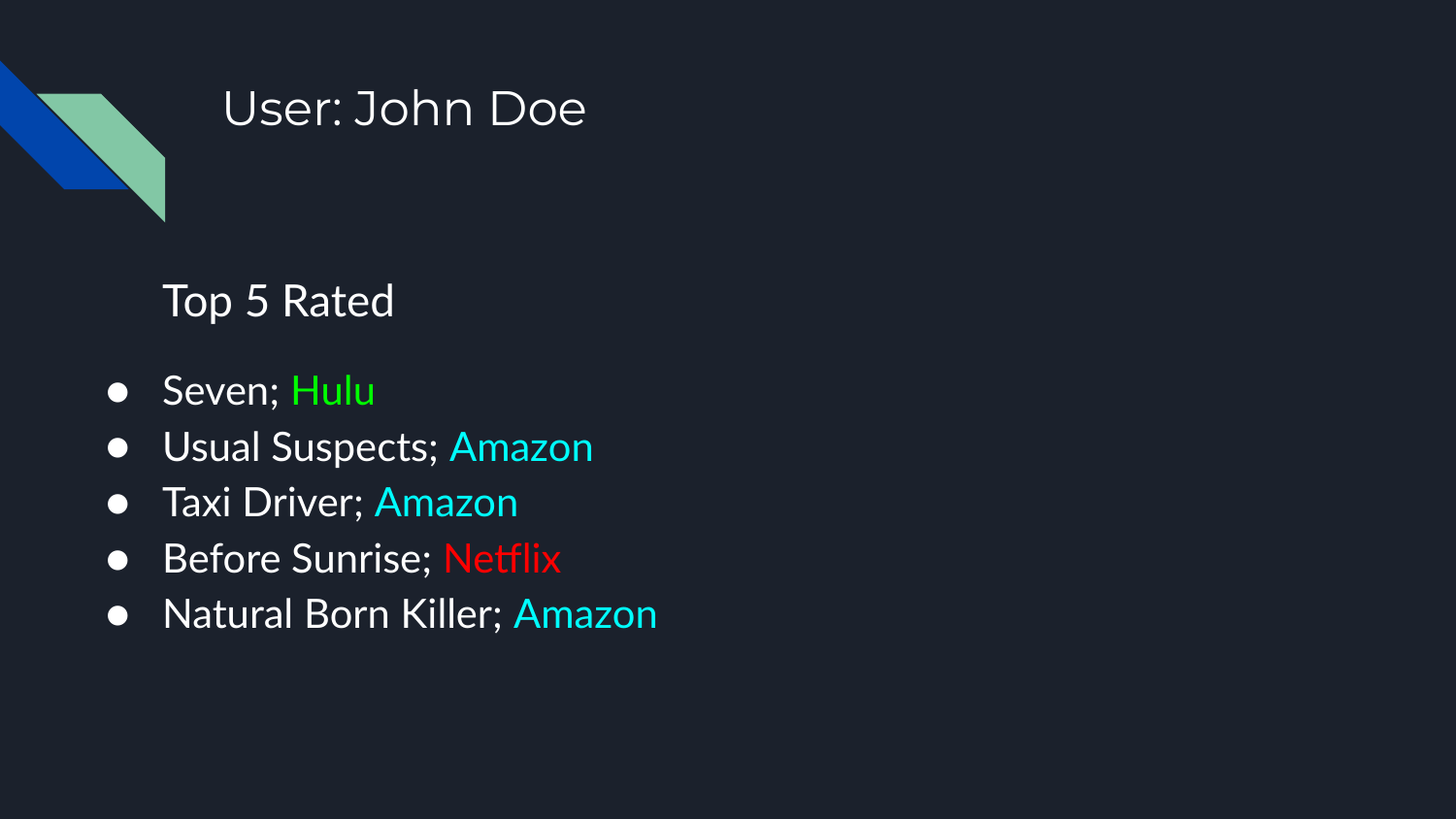

# User: John Doe

Top 5 Rated
Seven; Hulu
Usual Suspects; Amazon
Taxi Driver; Amazon
Before Sunrise; Netflix
Natural Born Killer; Amazon